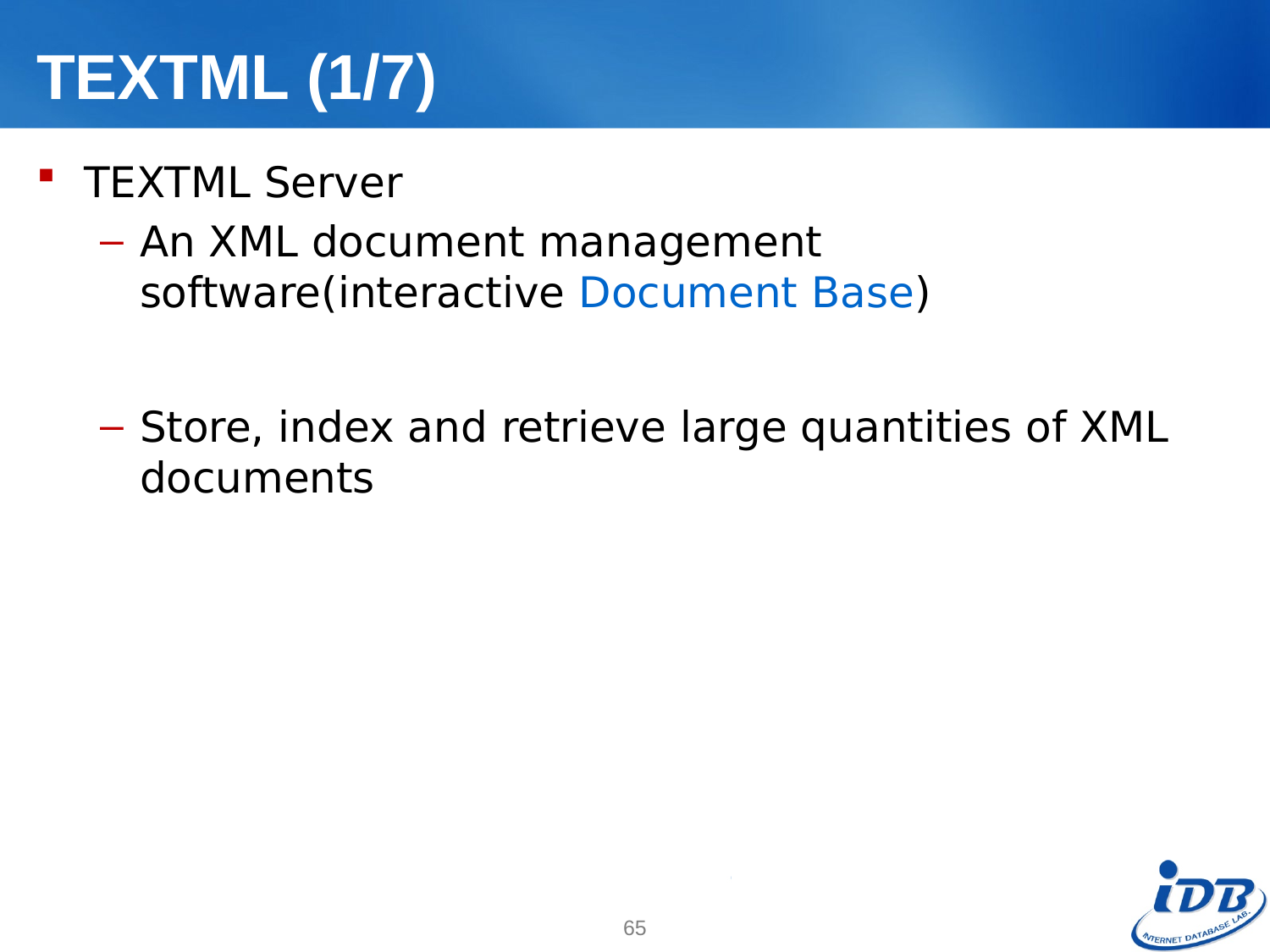

# TEXTML (1/7)
TEXTML Server
An XML document management software(interactive Document Base)

Store, index and retrieve large quantities of XML documents
65